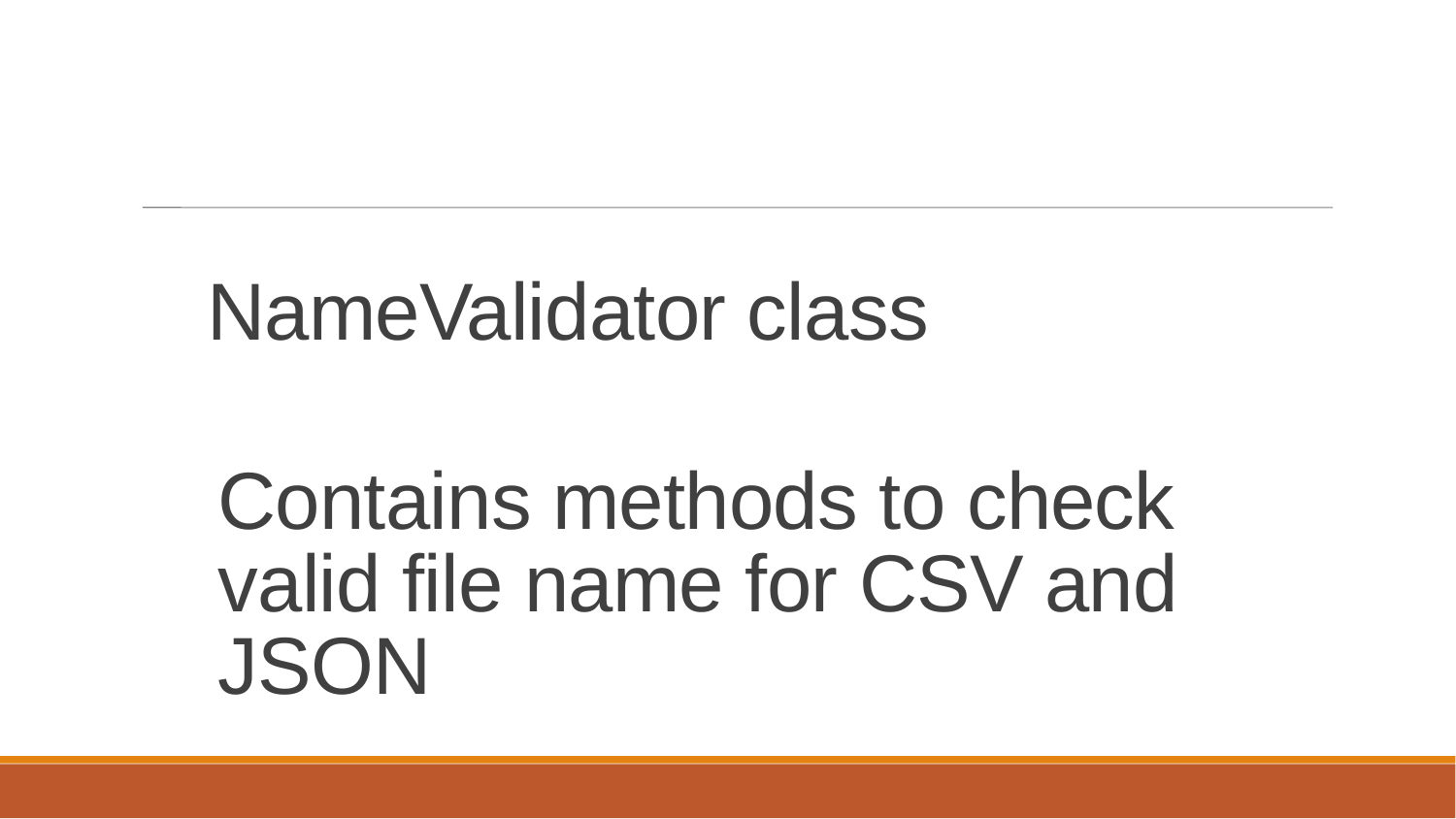

NameValidator class
Contains methods to check valid file name for CSV and JSON